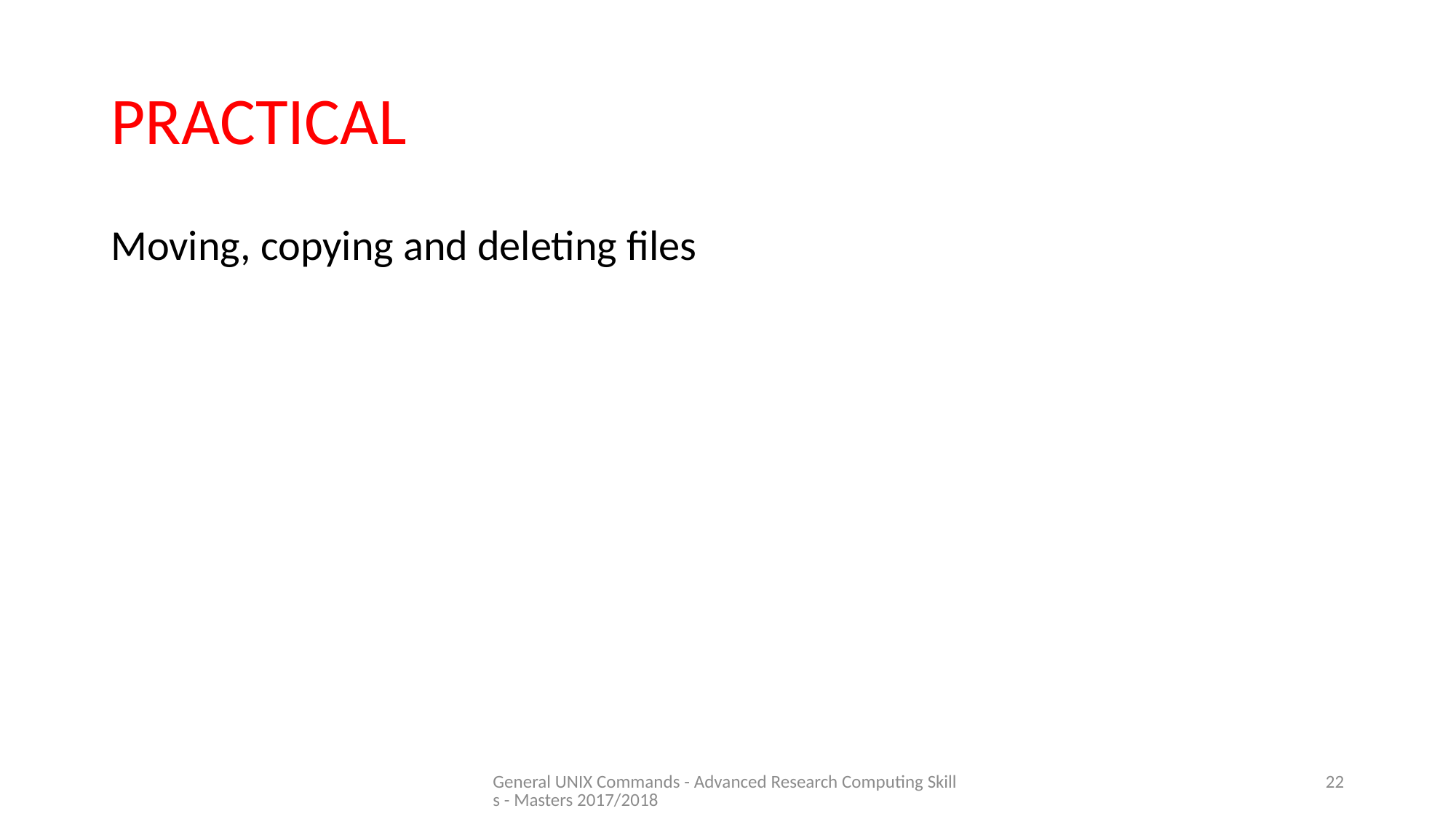

# PRACTICAL
Moving, copying and deleting files

General UNIX Commands - Advanced Research Computing Skills - Masters 2017/2018
22